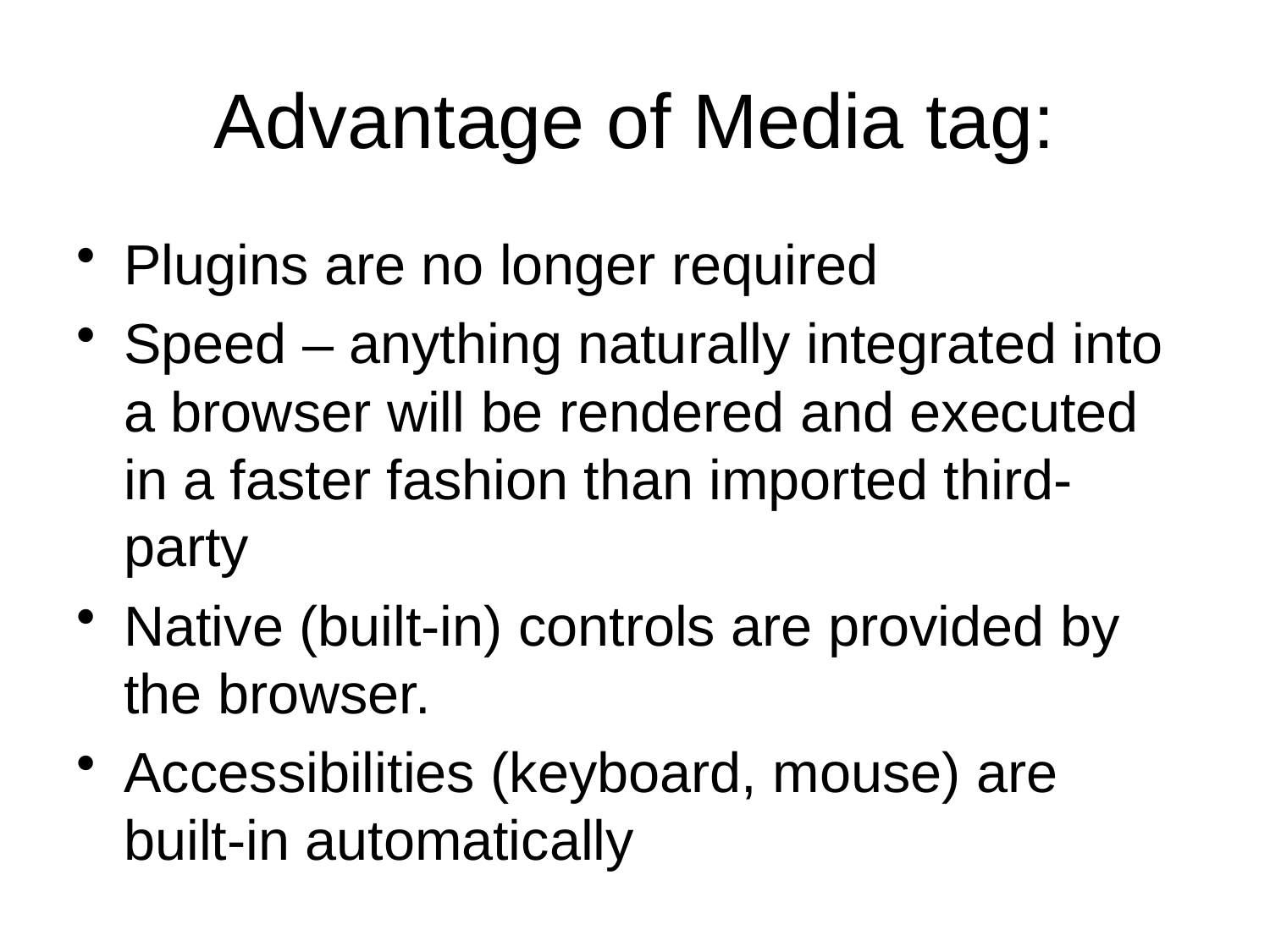

# Advantage of Media tag:
Plugins are no longer required
Speed – anything naturally integrated into a browser will be rendered and executed in a faster fashion than imported third-party
Native (built-in) controls are provided by the browser.
Accessibilities (keyboard, mouse) are built-in automatically
179